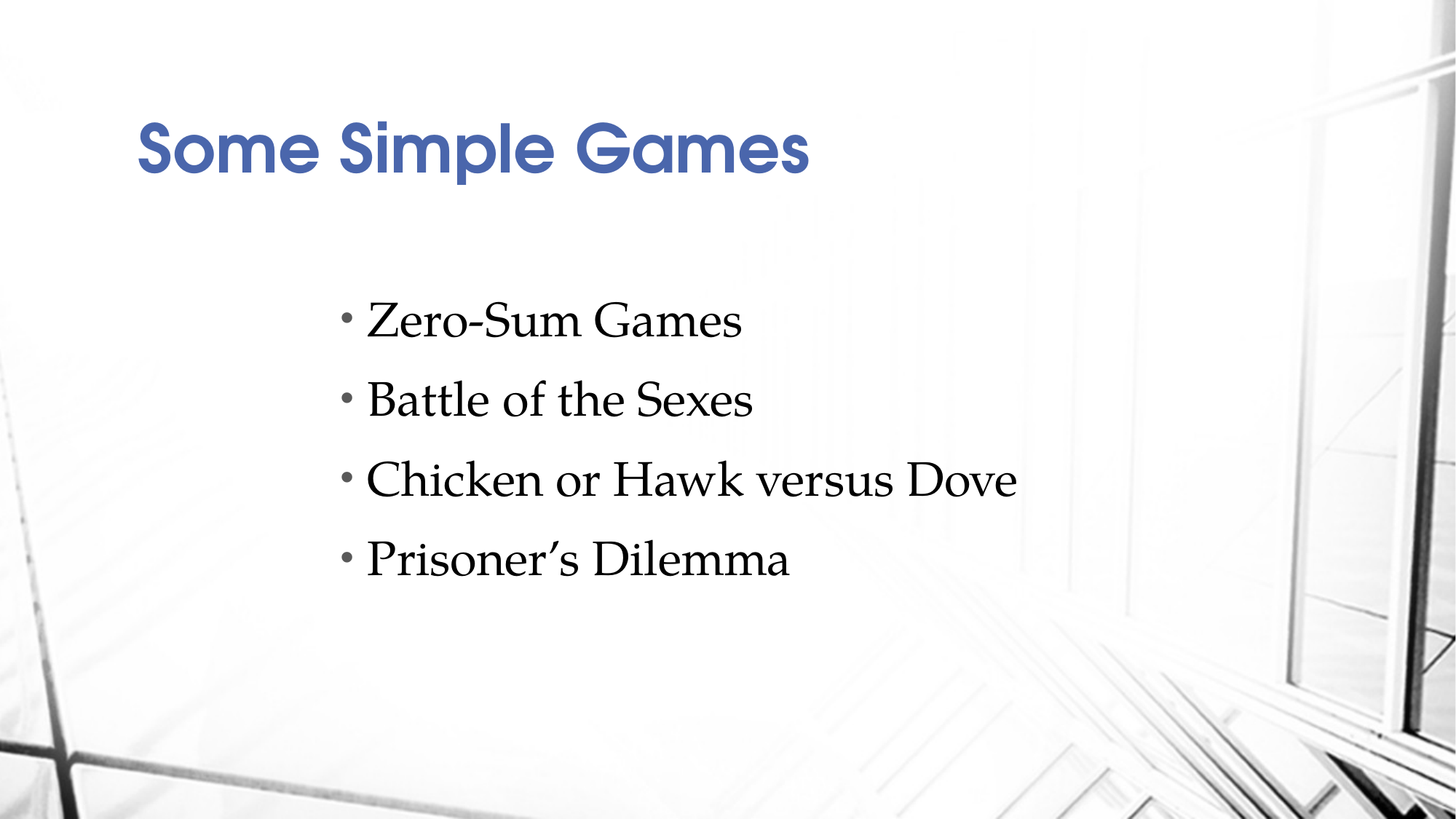

# Some Simple Games
Zero-Sum Games
Battle of the Sexes
Chicken or Hawk versus Dove
Prisoner’s Dilemma